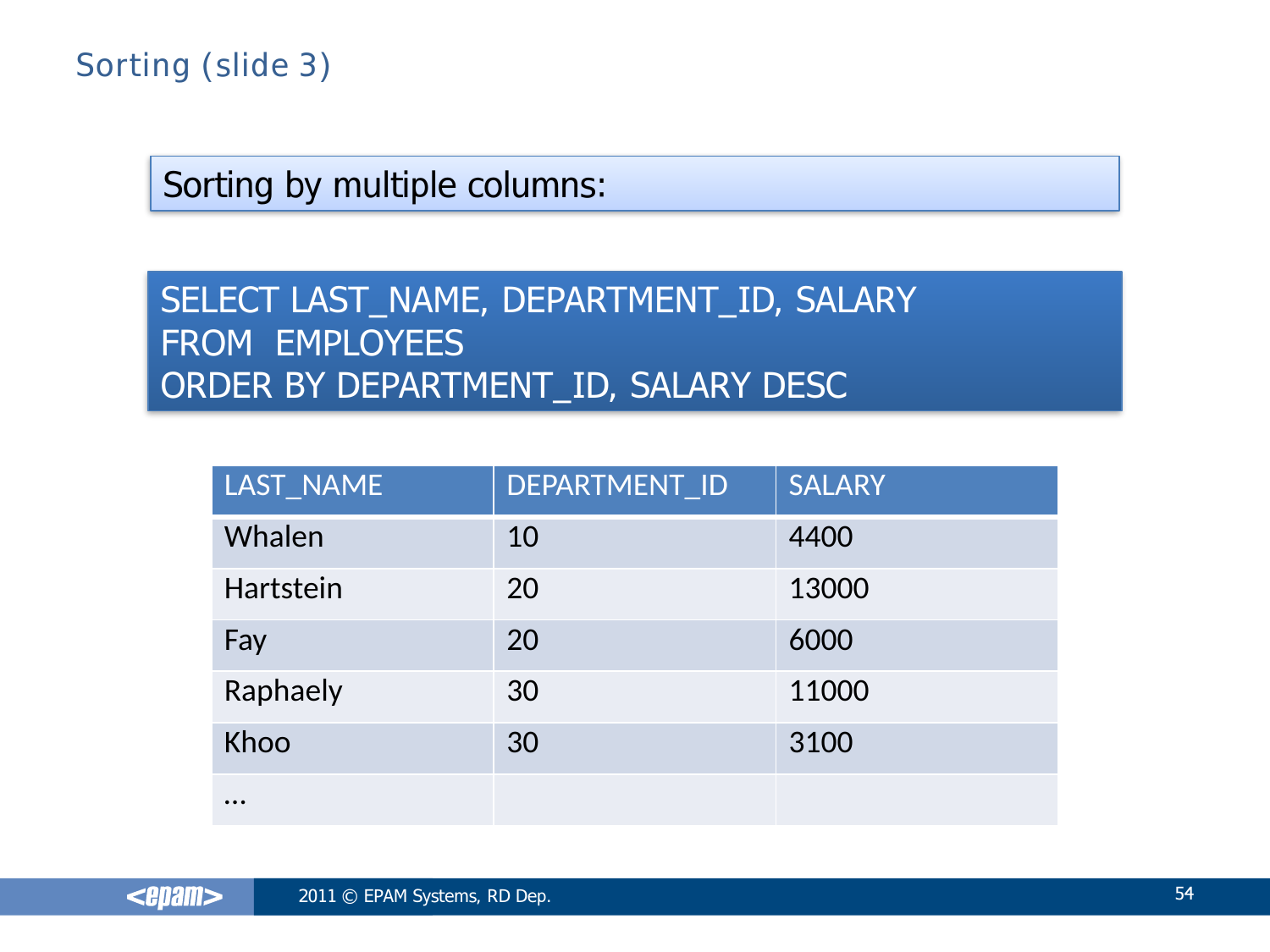

# Sorting (slide 3)
Sorting by multiple columns:
SELECT LAST_NAME, DEPARTMENT_ID, SALARY
FROM  EMPLOYEES
ORDER BY DEPARTMENT_ID, SALARY DESC
| LAST\_NAME | DEPARTMENT\_ID | SALARY |
| --- | --- | --- |
| Whalen | 10 | 4400 |
| Hartstein | 20 | 13000 |
| Fay | 20 | 6000 |
| Raphaely | 30 | 11000 |
| Khoo | 30 | 3100 |
| … |  |  |
54
2011 © EPAM Systems, RD Dep.